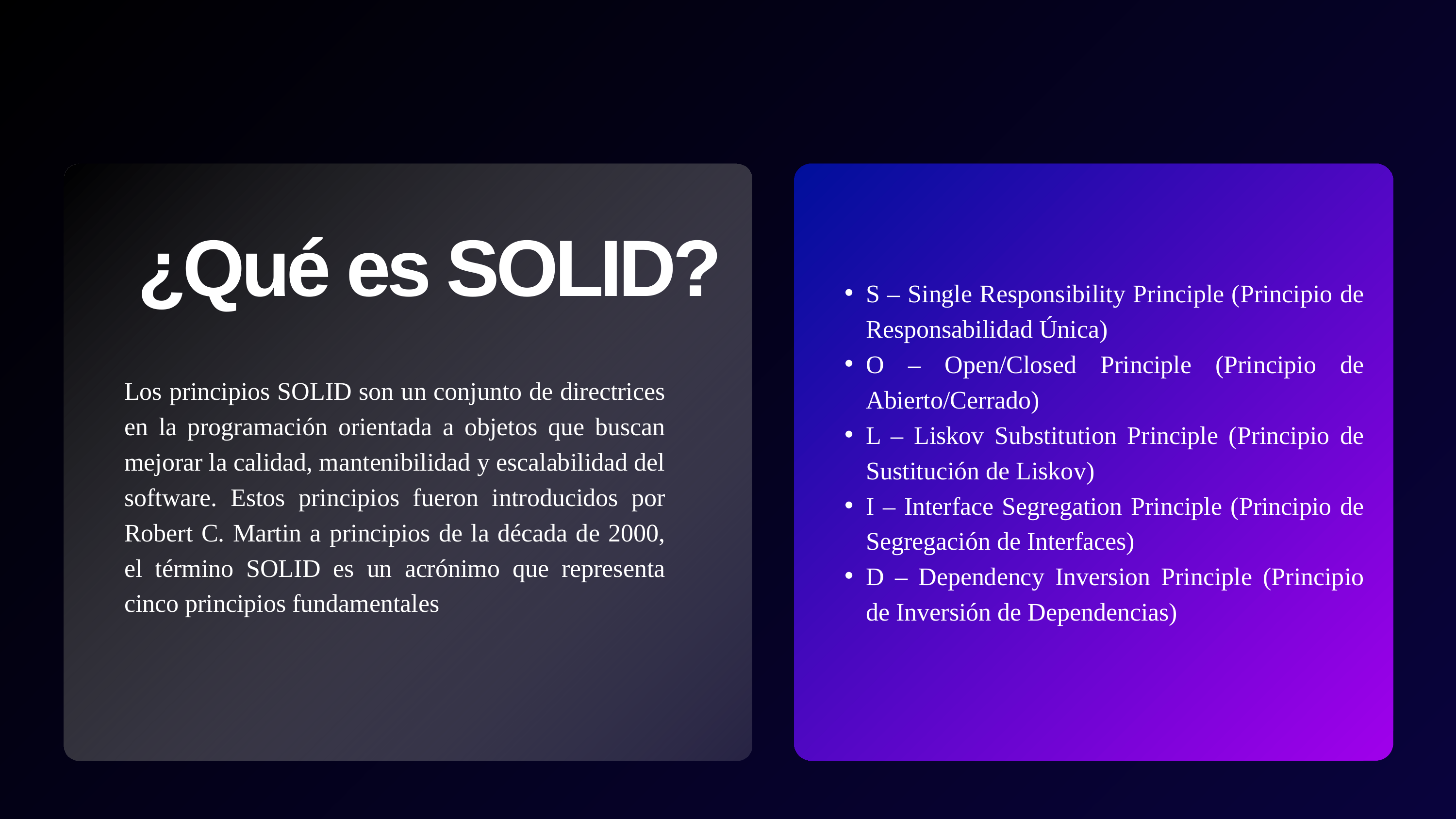

¿Qué es SOLID?
S – Single Responsibility Principle (Principio de Responsabilidad Única)
O – Open/Closed Principle (Principio de Abierto/Cerrado)
L – Liskov Substitution Principle (Principio de Sustitución de Liskov)
I – Interface Segregation Principle (Principio de Segregación de Interfaces)
D – Dependency Inversion Principle (Principio de Inversión de Dependencias)

Los principios SOLID son un conjunto de directrices en la programación orientada a objetos que buscan mejorar la calidad, mantenibilidad y escalabilidad del software. Estos principios fueron introducidos por Robert C. Martin a principios de la década de 2000, el término SOLID es un acrónimo que representa cinco principios fundamentales